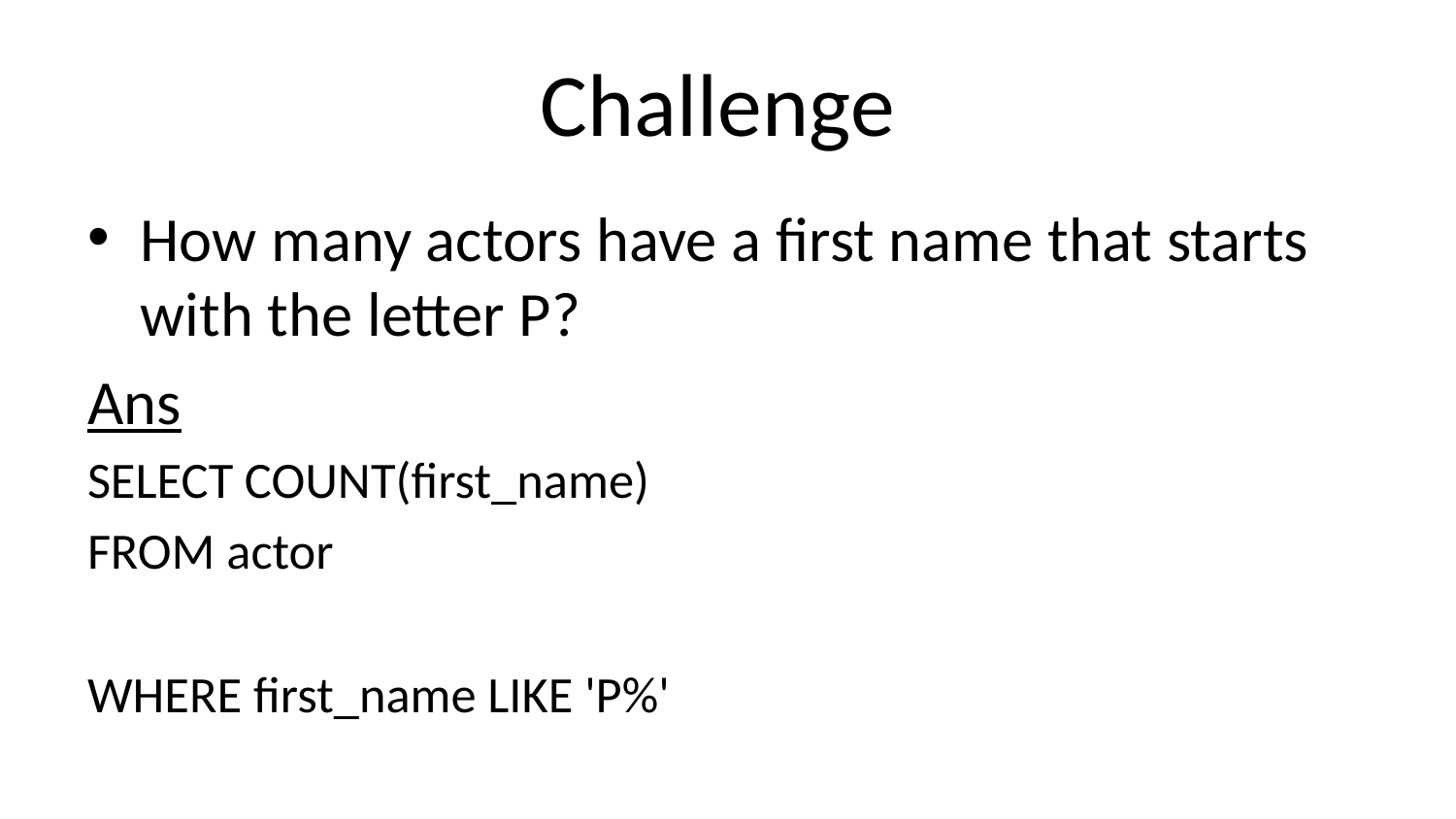

# Challenge
How many actors have a first name that starts with the letter P?
Ans
SELECT COUNT(first_name)
FROM actor

WHERE first_name LIKE 'P%'